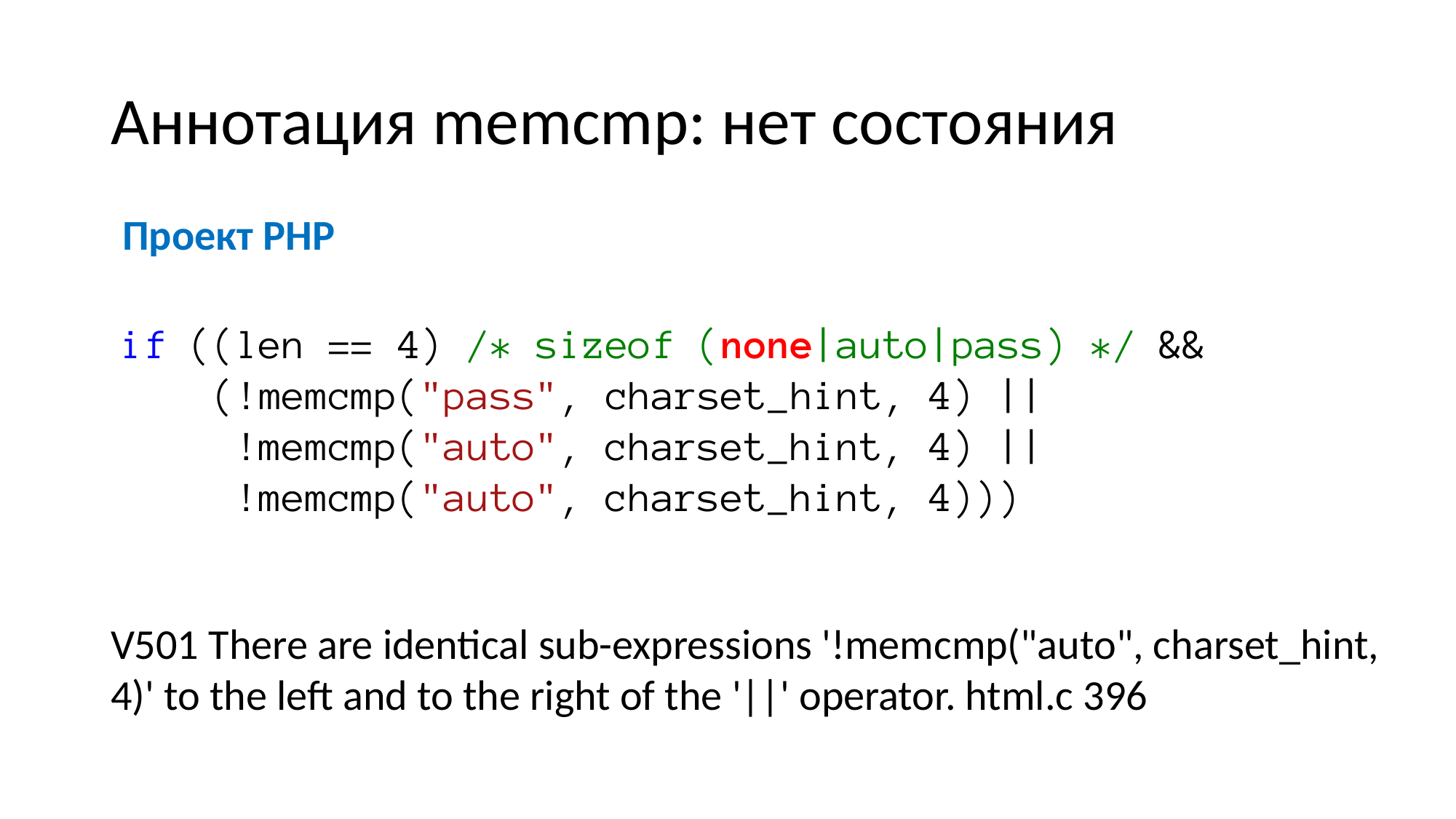

# Аннотация memcmp: нет состояния
Проект PHP
if ((len == 4) /* sizeof (none|auto|pass) */ &&
    (!memcmp("pass", charset_hint, 4) ||
     !memcmp("auto", charset_hint, 4) ||
     !memcmp("auto", charset_hint, 4)))

V501 There are identical sub-expressions '!memcmp("auto", charset_hint, 4)' to the left and to the right of the '||' operator. html.c 396